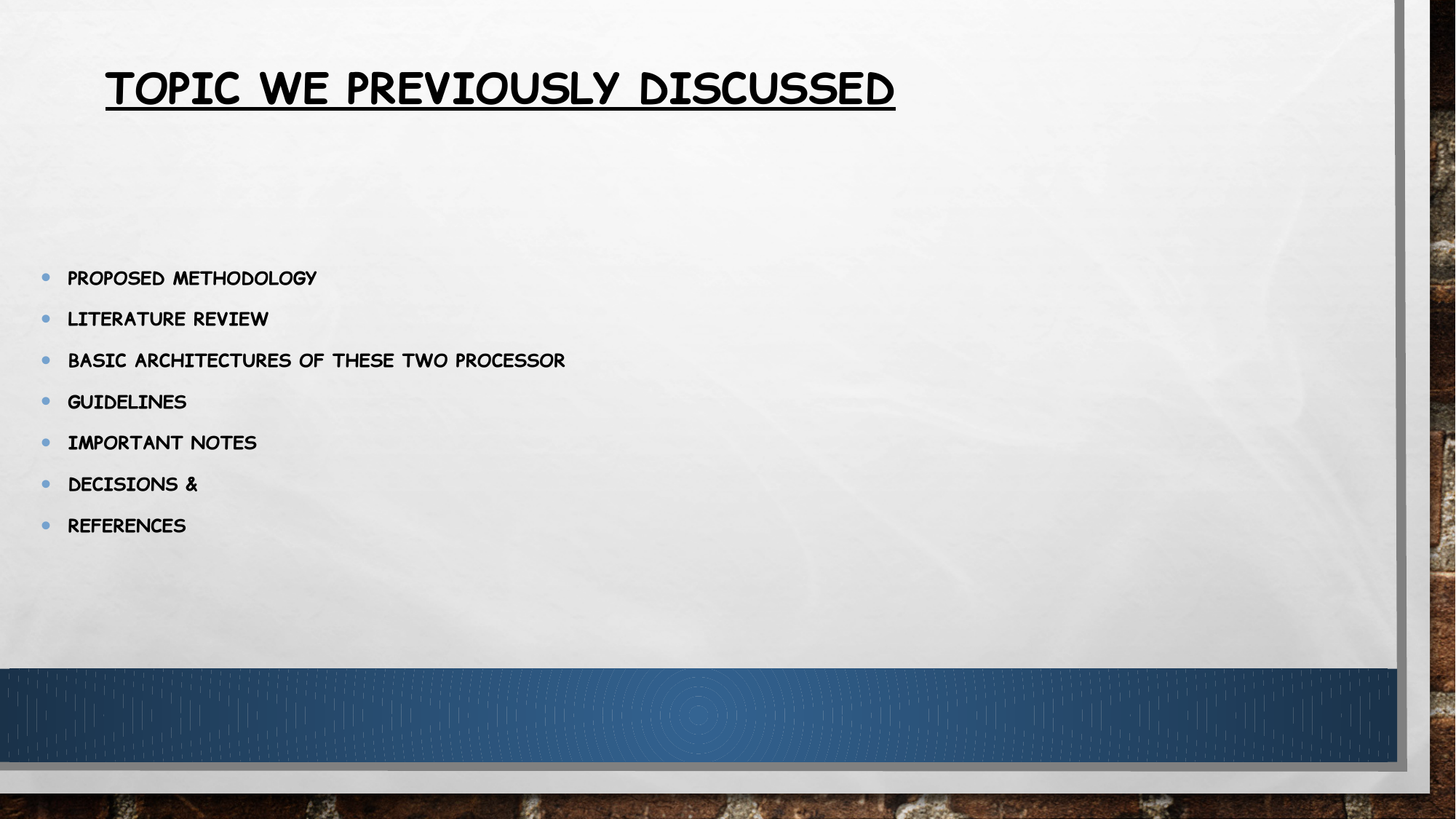

# Topic we previously discussed
Proposed Methodology
Literature Review
Basic Architectures of these two processor
Guidelines
Important Notes
Decisions &
References